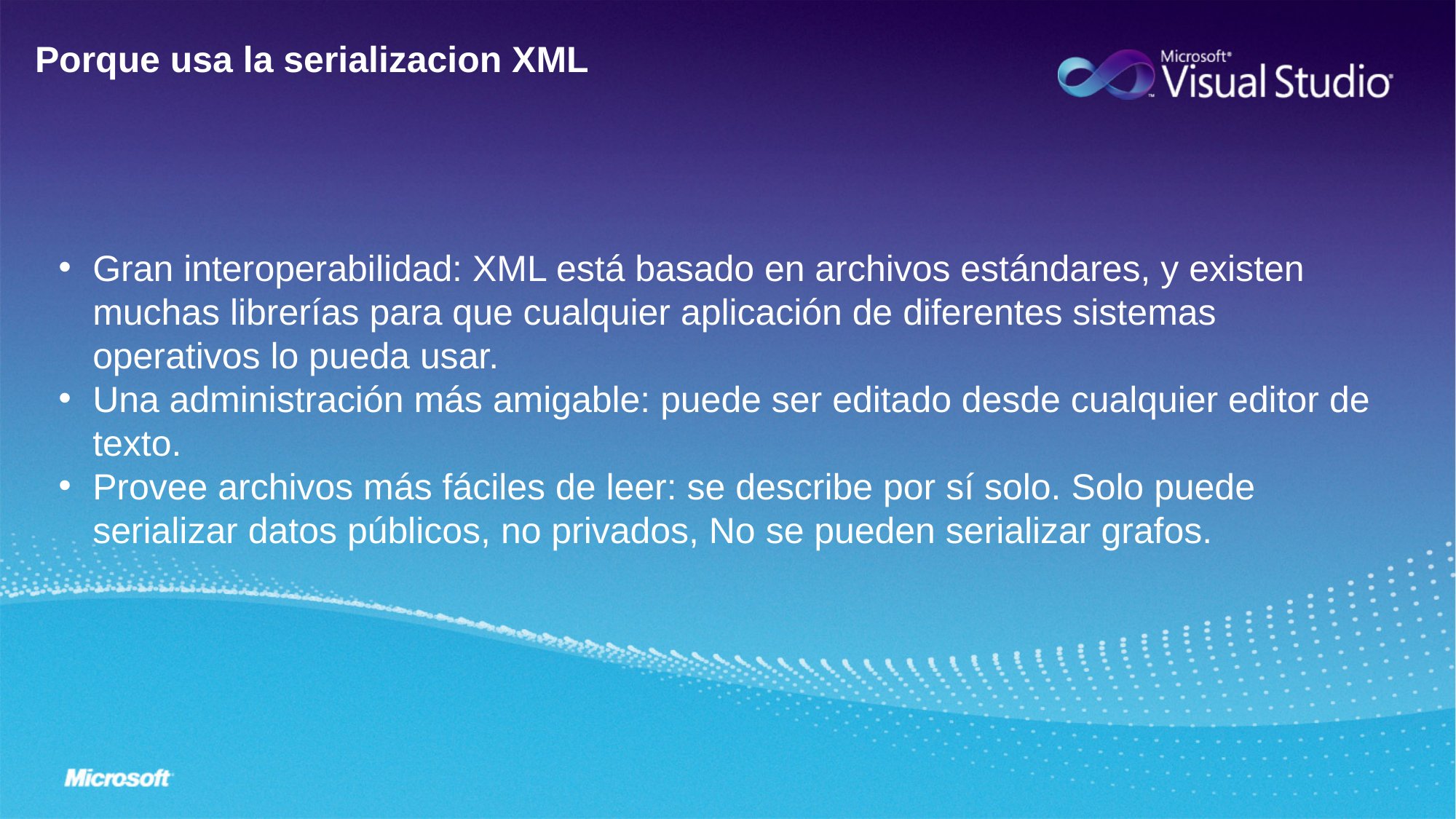

Porque usa la serializacion XML
Gran interoperabilidad: XML está basado en archivos estándares, y existen muchas librerías para que cualquier aplicación de diferentes sistemas operativos lo pueda usar.
Una administración más amigable: puede ser editado desde cualquier editor de texto.
Provee archivos más fáciles de leer: se describe por sí solo. Solo puede serializar datos públicos, no privados, No se pueden serializar grafos.